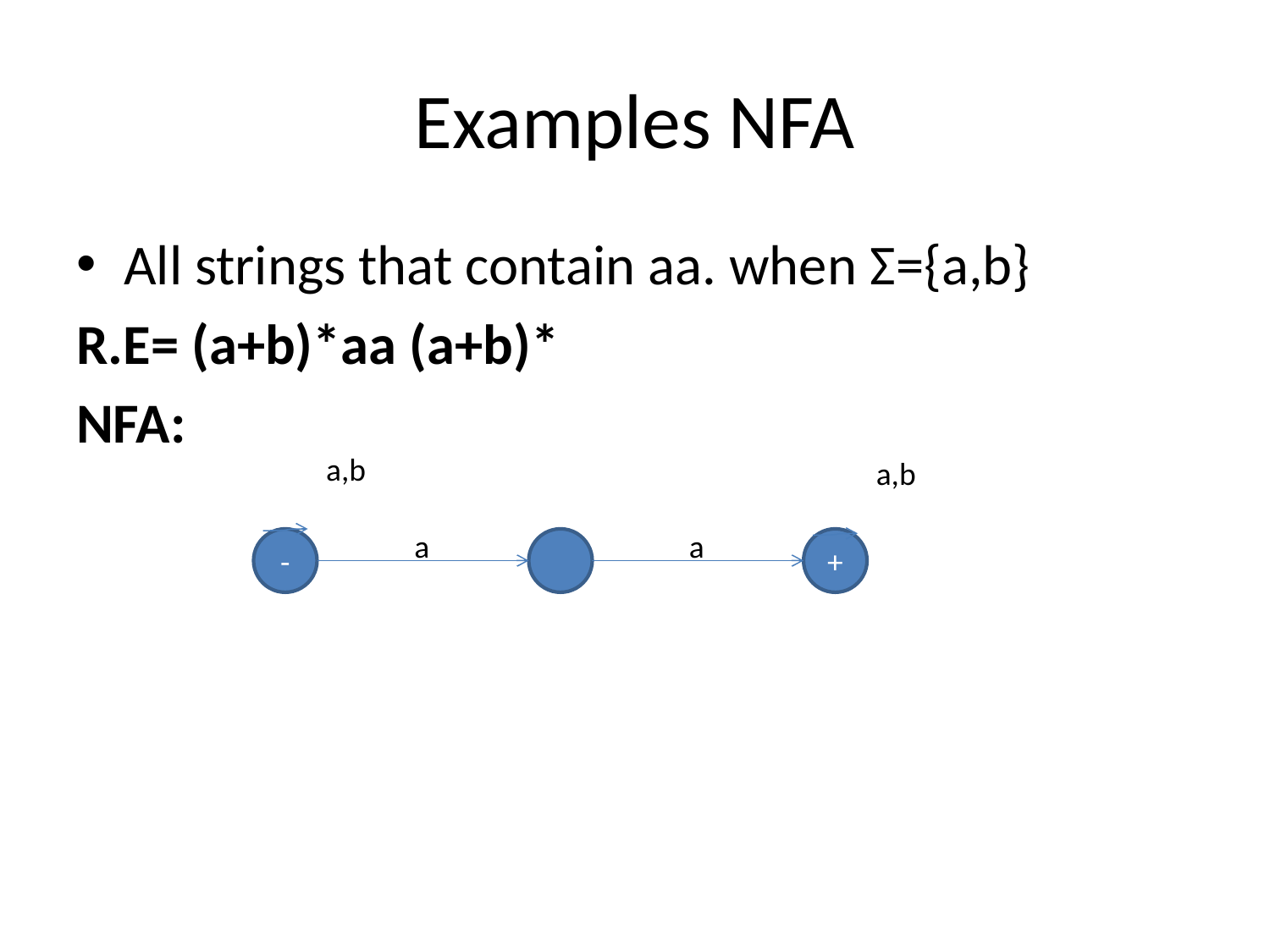

# Examples NFA
All strings that contain aa. when Σ={a,b}
R.E= (a+b)*aa (a+b)*
NFA:

a,b
a,b
a
a
-

+